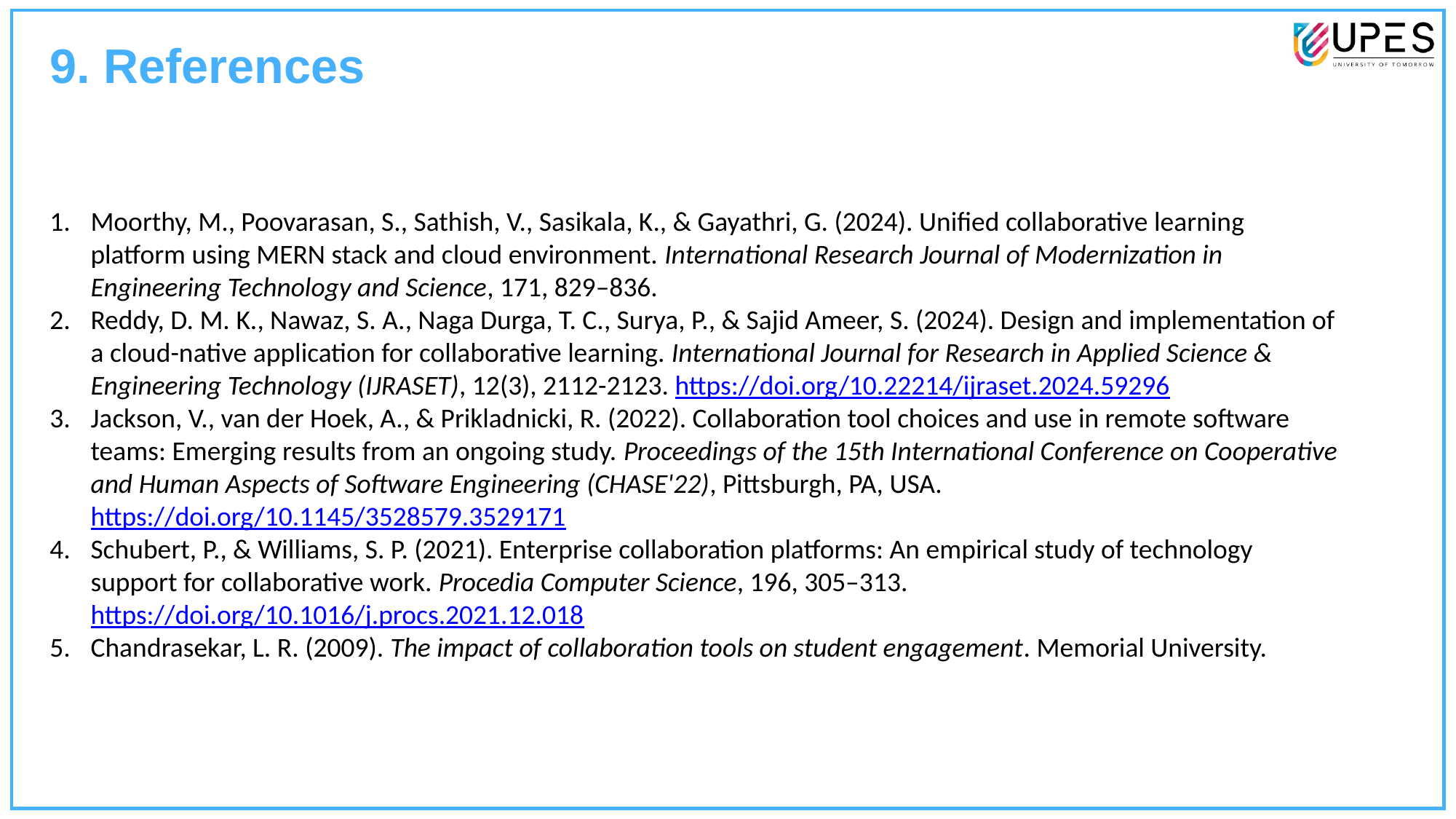

9. References
Moorthy, M., Poovarasan, S., Sathish, V., Sasikala, K., & Gayathri, G. (2024). Unified collaborative learning platform using MERN stack and cloud environment. International Research Journal of Modernization in Engineering Technology and Science, 171, 829–836.
Reddy, D. M. K., Nawaz, S. A., Naga Durga, T. C., Surya, P., & Sajid Ameer, S. (2024). Design and implementation of a cloud-native application for collaborative learning. International Journal for Research in Applied Science & Engineering Technology (IJRASET), 12(3), 2112-2123. https://doi.org/10.22214/ijraset.2024.59296
Jackson, V., van der Hoek, A., & Prikladnicki, R. (2022). Collaboration tool choices and use in remote software teams: Emerging results from an ongoing study. Proceedings of the 15th International Conference on Cooperative and Human Aspects of Software Engineering (CHASE'22), Pittsburgh, PA, USA. https://doi.org/10.1145/3528579.3529171
Schubert, P., & Williams, S. P. (2021). Enterprise collaboration platforms: An empirical study of technology support for collaborative work. Procedia Computer Science, 196, 305–313. https://doi.org/10.1016/j.procs.2021.12.018
Chandrasekar, L. R. (2009). The impact of collaboration tools on student engagement. Memorial University.